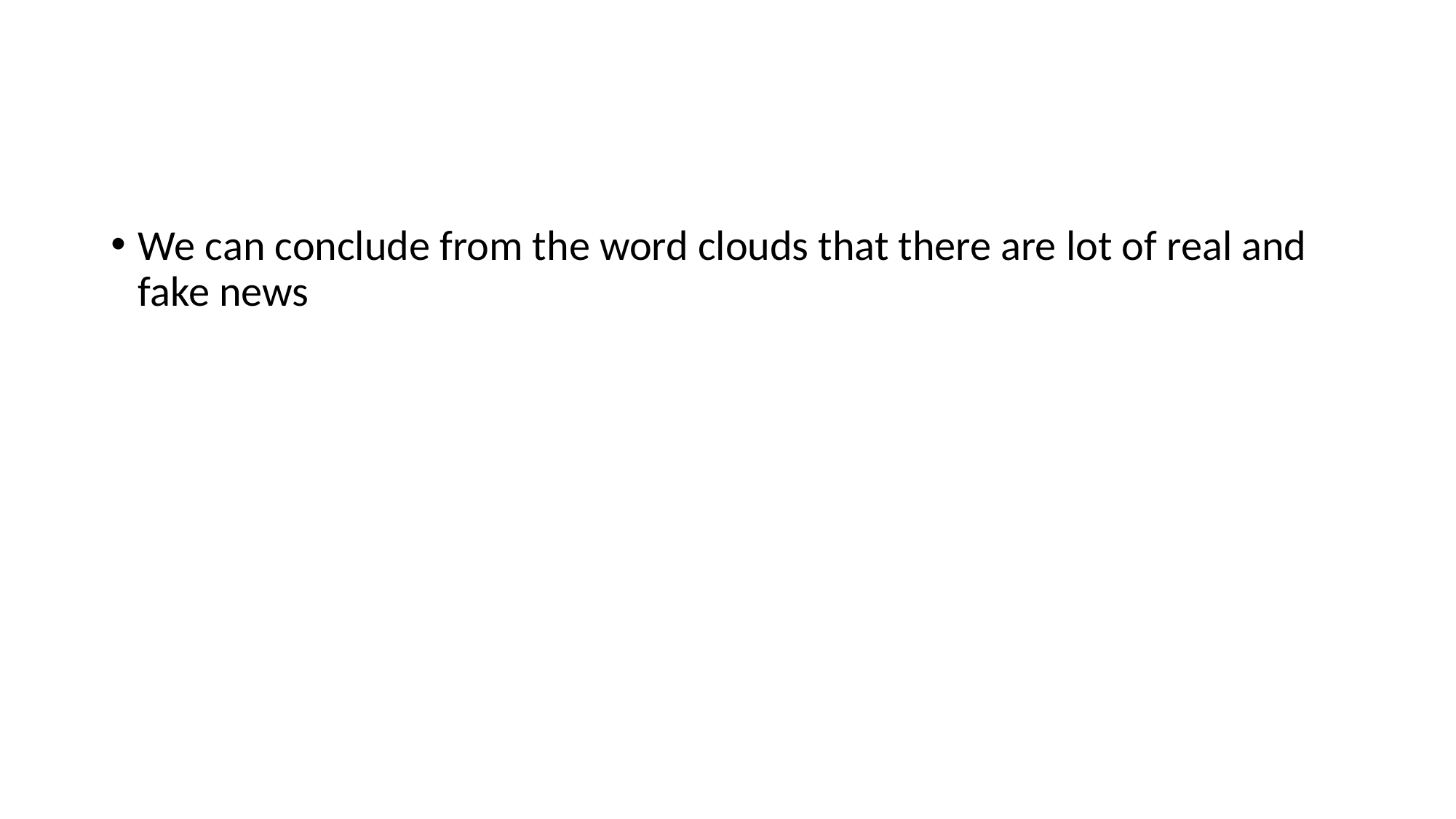

#
We can conclude from the word clouds that there are lot of real and fake news